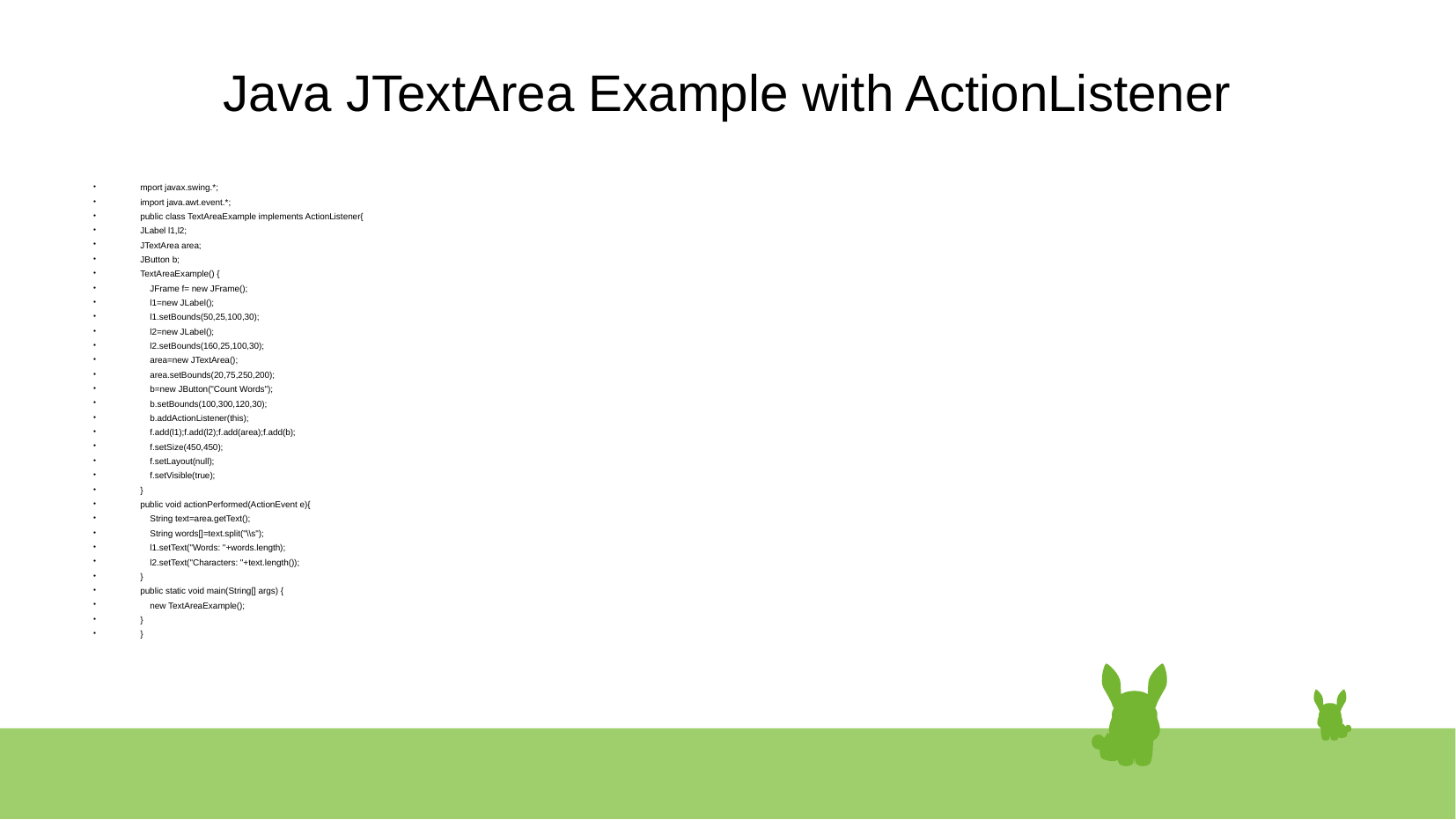

# Java JTextArea Example with ActionListener
mport javax.swing.*;
import java.awt.event.*;
public class TextAreaExample implements ActionListener{
JLabel l1,l2;
JTextArea area;
JButton b;
TextAreaExample() {
    JFrame f= new JFrame();
    l1=new JLabel();
    l1.setBounds(50,25,100,30);
    l2=new JLabel();
    l2.setBounds(160,25,100,30);
    area=new JTextArea();
    area.setBounds(20,75,250,200);
    b=new JButton("Count Words");
    b.setBounds(100,300,120,30);
    b.addActionListener(this);
    f.add(l1);f.add(l2);f.add(area);f.add(b);
    f.setSize(450,450);
    f.setLayout(null);
    f.setVisible(true);
}
public void actionPerformed(ActionEvent e){
    String text=area.getText();
    String words[]=text.split("\\s");
    l1.setText("Words: "+words.length);
    l2.setText("Characters: "+text.length());
}
public static void main(String[] args) {
    new TextAreaExample();
}
}